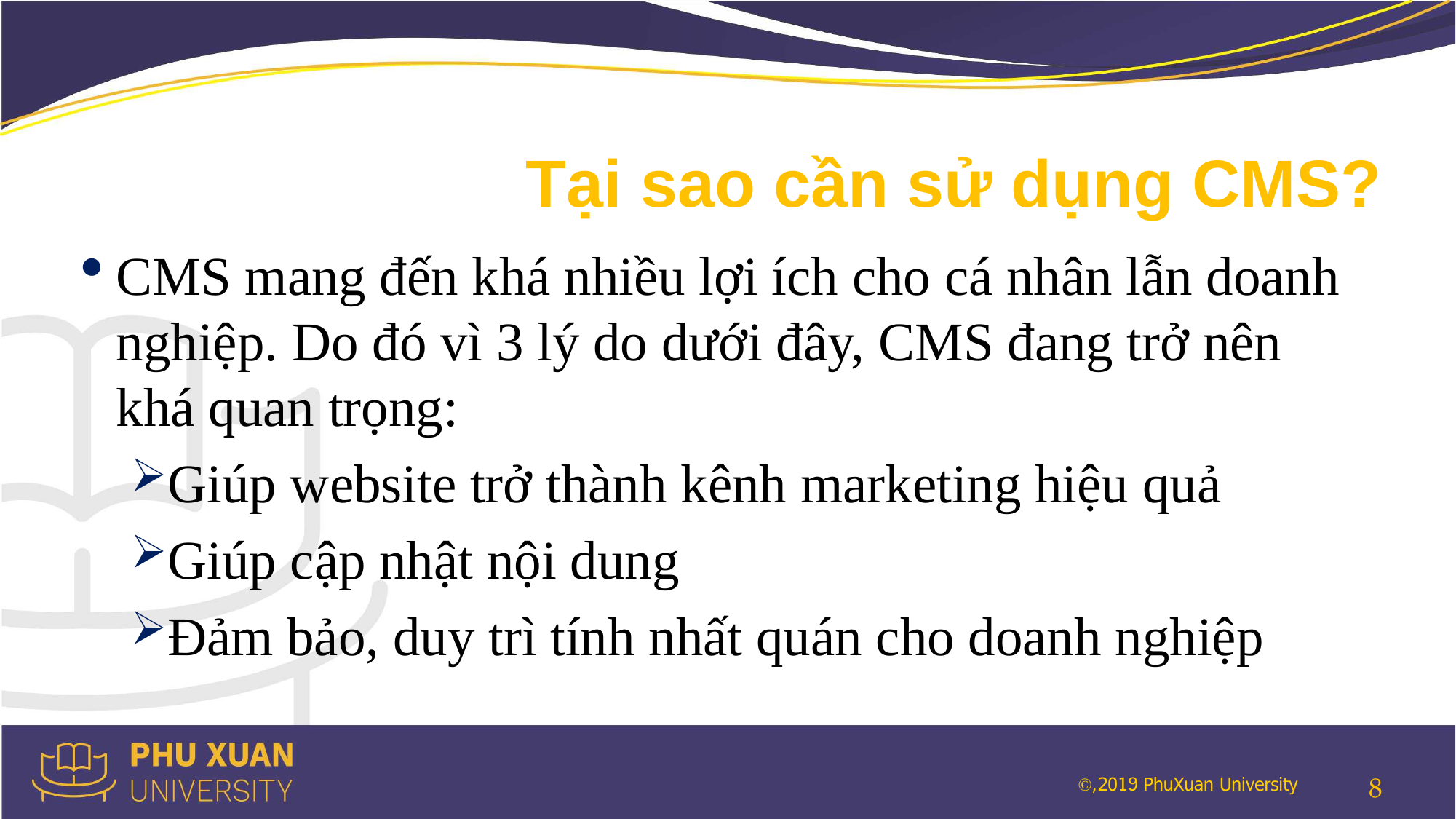

# Tại sao cần sử dụng CMS?
CMS mang đến khá nhiều lợi ích cho cá nhân lẫn doanh nghiệp. Do đó vì 3 lý do dưới đây, CMS đang trở nên khá quan trọng:
Giúp website trở thành kênh marketing hiệu quả
Giúp cập nhật nội dung
Đảm bảo, duy trì tính nhất quán cho doanh nghiệp
8